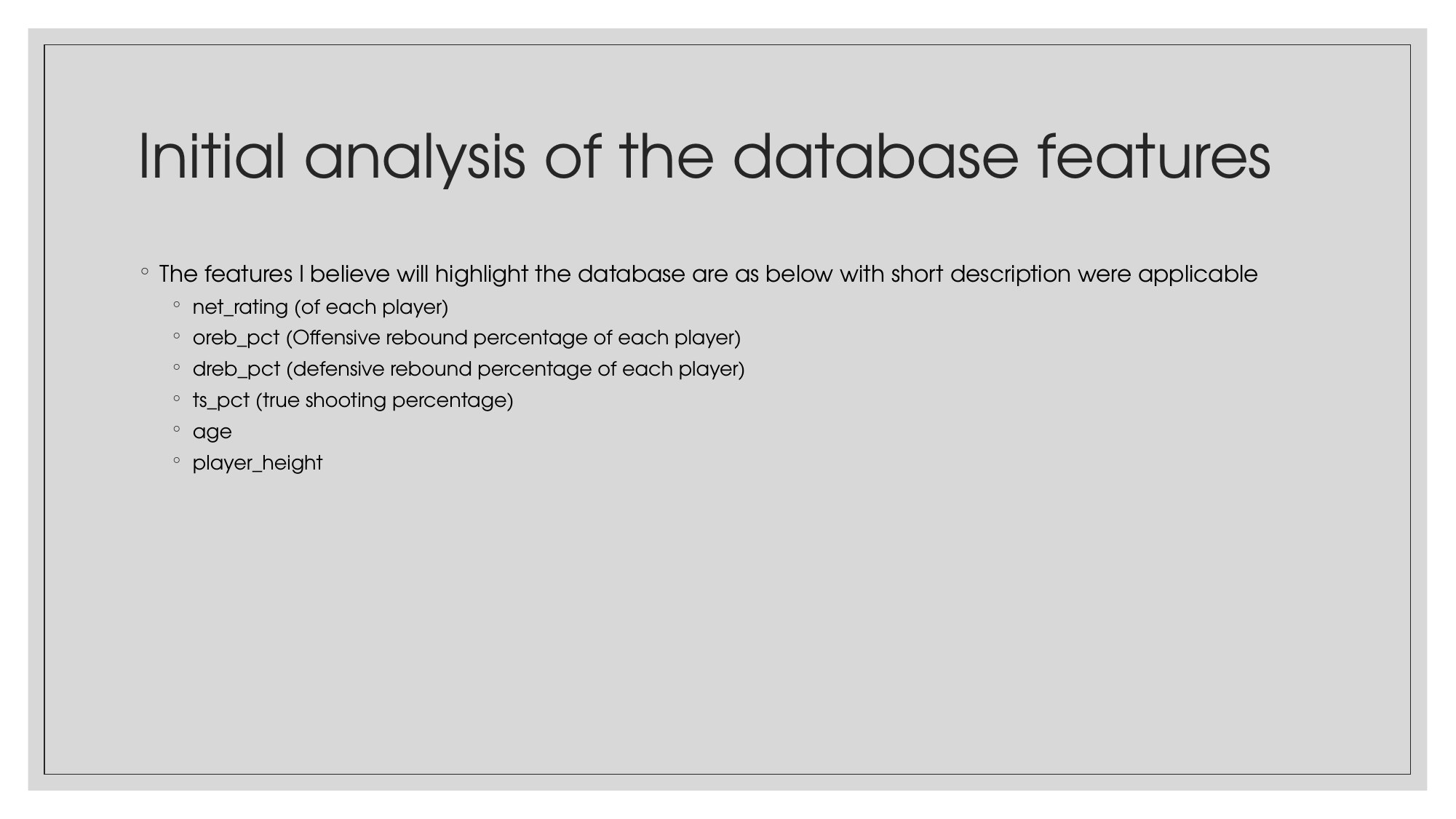

# Initial analysis of the database features
The features I believe will highlight the database are as below with short description were applicable
net_rating (of each player)
oreb_pct (Offensive rebound percentage of each player)
dreb_pct (defensive rebound percentage of each player)
ts_pct (true shooting percentage)
age
player_height